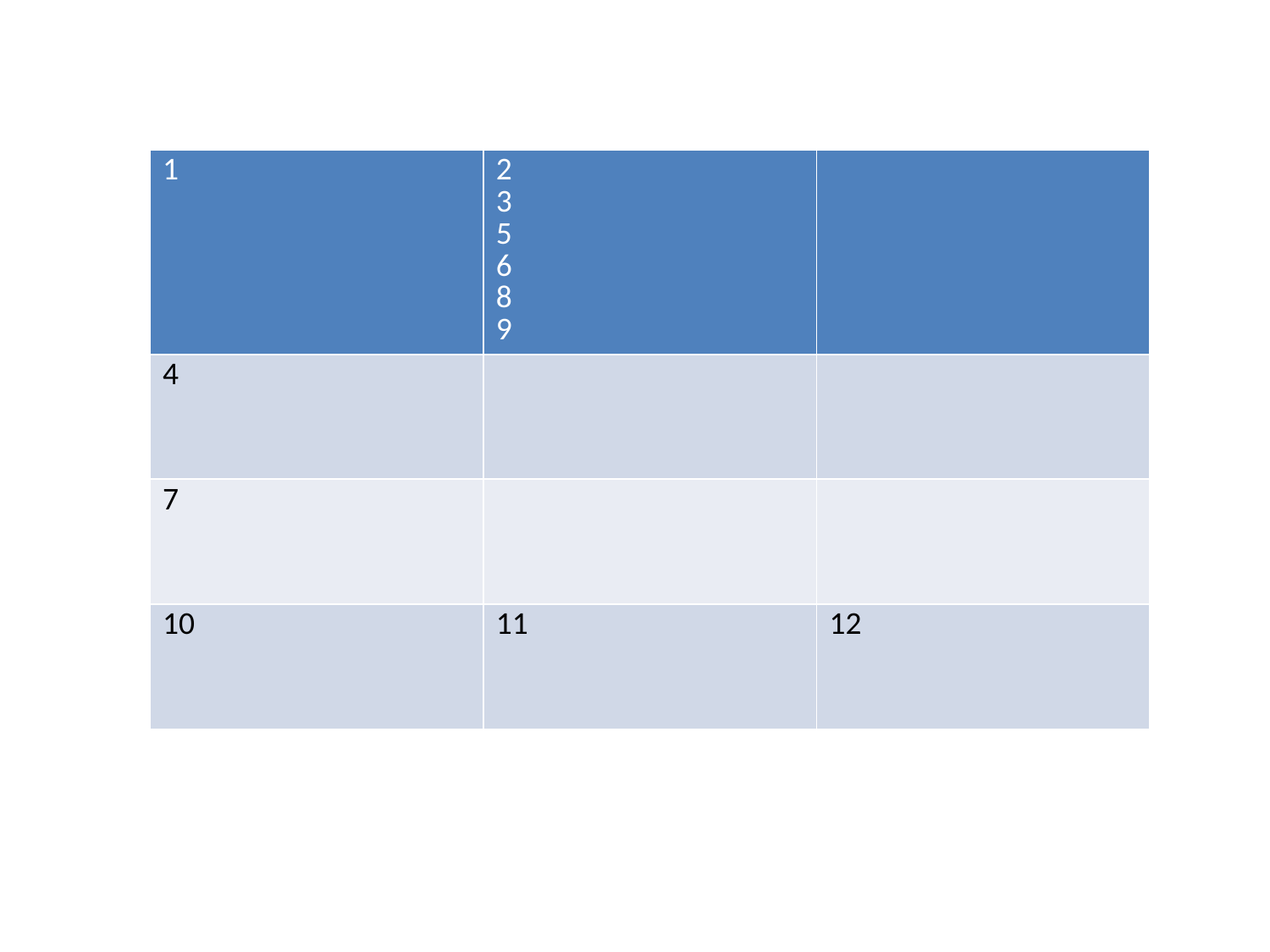

| 1 | 2 3 5 6 8 9 |  |
| --- | --- | --- |
| 4 |  |  |
| 7 |  |  |
| 10 | 11 | 12 |